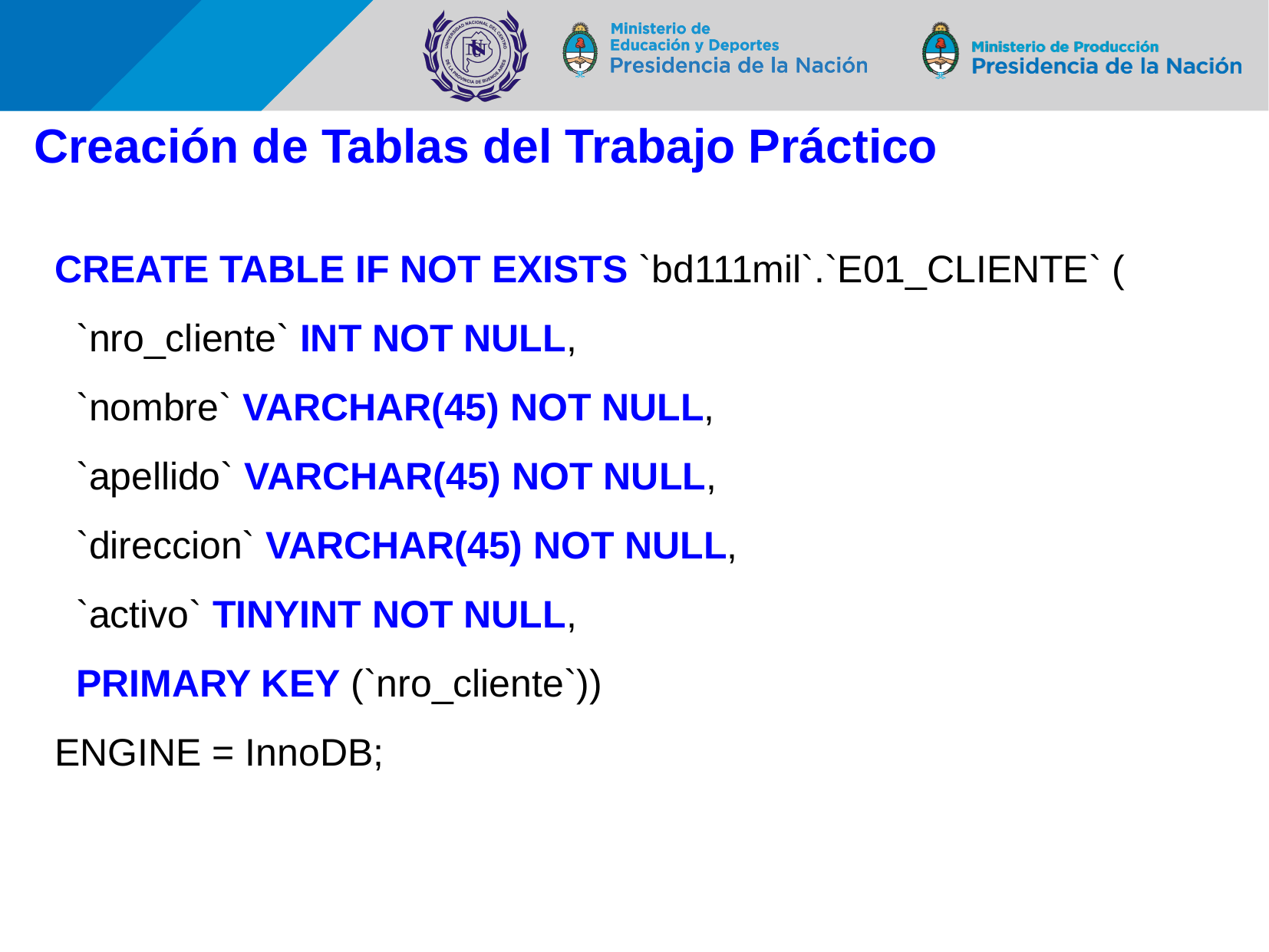

# Creación de Tablas del Trabajo Práctico
CREATE TABLE IF NOT EXISTS `bd111mil`.`E01_CLIENTE` (
  `nro_cliente` INT NOT NULL,
  `nombre` VARCHAR(45) NOT NULL,
  `apellido` VARCHAR(45) NOT NULL,
  `direccion` VARCHAR(45) NOT NULL,
  `activo` TINYINT NOT NULL,
  PRIMARY KEY (`nro_cliente`))
ENGINE = InnoDB;